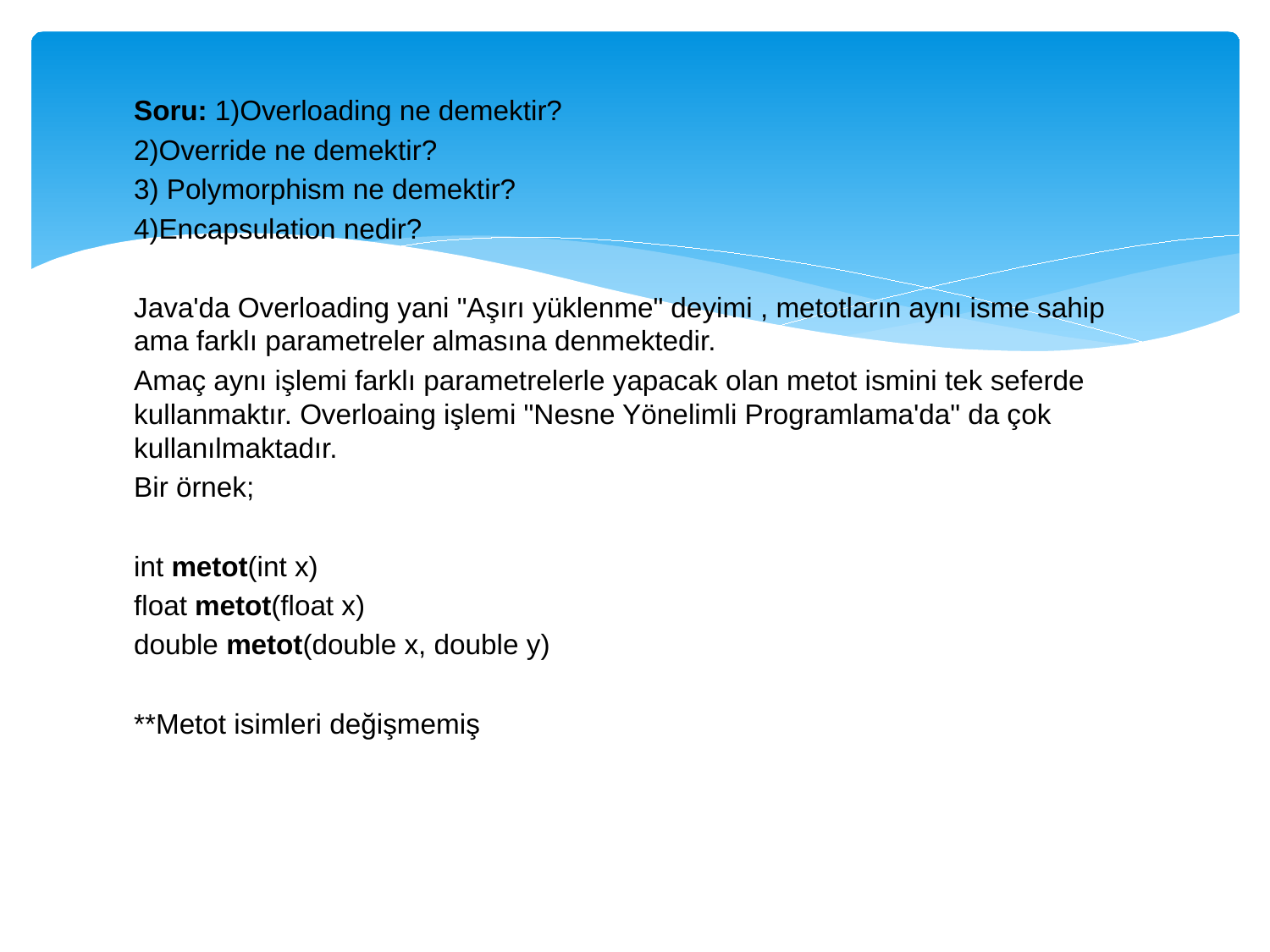

Soru: 1)Overloading ne demektir?
2)Override ne demektir?
3) Polymorphism ne demektir?
4)Encapsulation nedir?

Java'da Overloading yani "Aşırı yüklenme" deyimi , metotların aynı isme sahip ama farklı parametreler almasına denmektedir.
Amaç aynı işlemi farklı parametrelerle yapacak olan metot ismini tek seferde kullanmaktır. Overloaing işlemi "Nesne Yönelimli Programlama'da" da çok kullanılmaktadır.
Bir örnek;

int metot(int x)
float metot(float x)
double metot(double x, double y)

**Metot isimleri değişmemiş